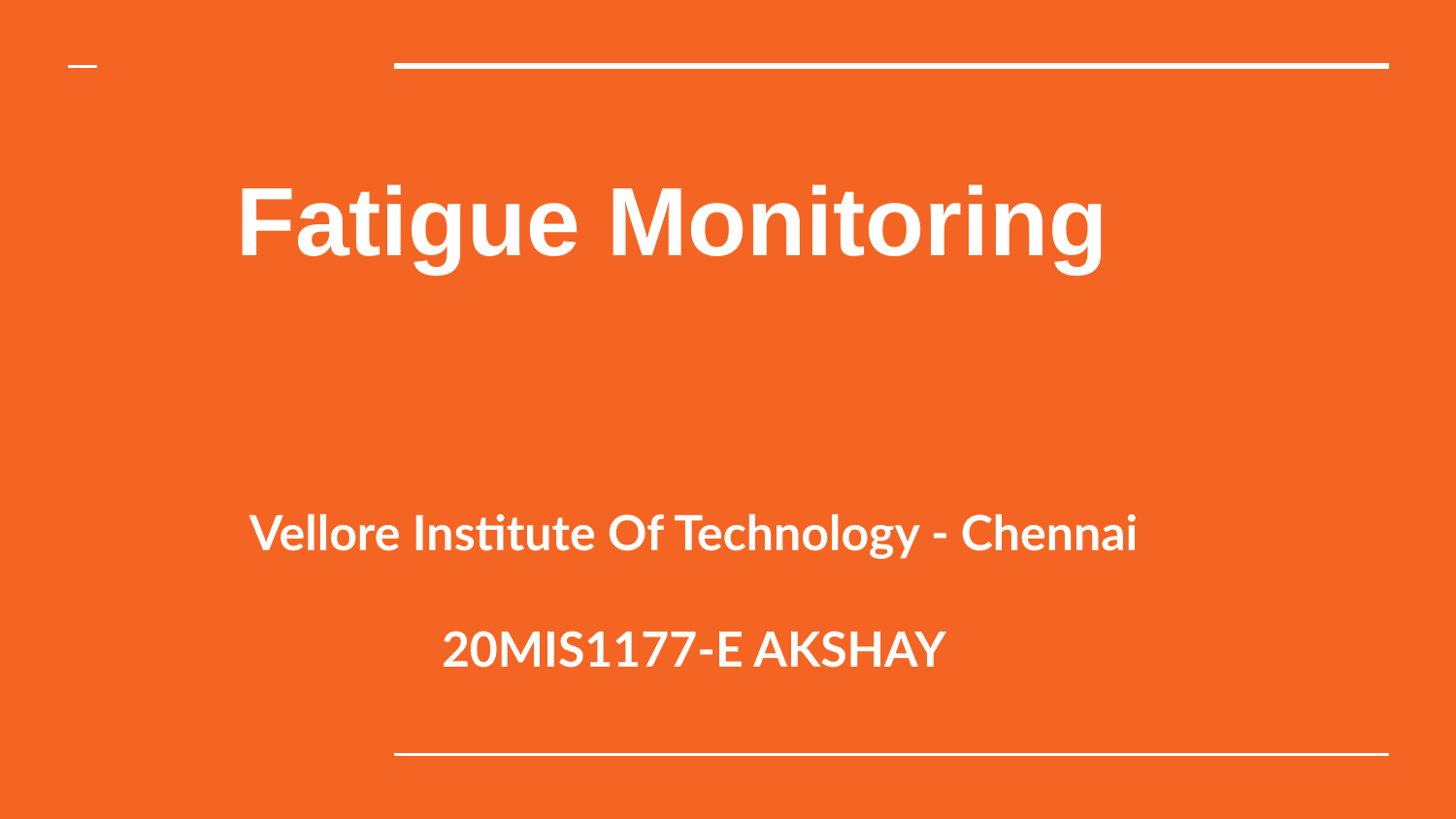

# Fatigue Monitoring

Vellore Institute Of Technology - Chennai

20MIS1177-E AKSHAY